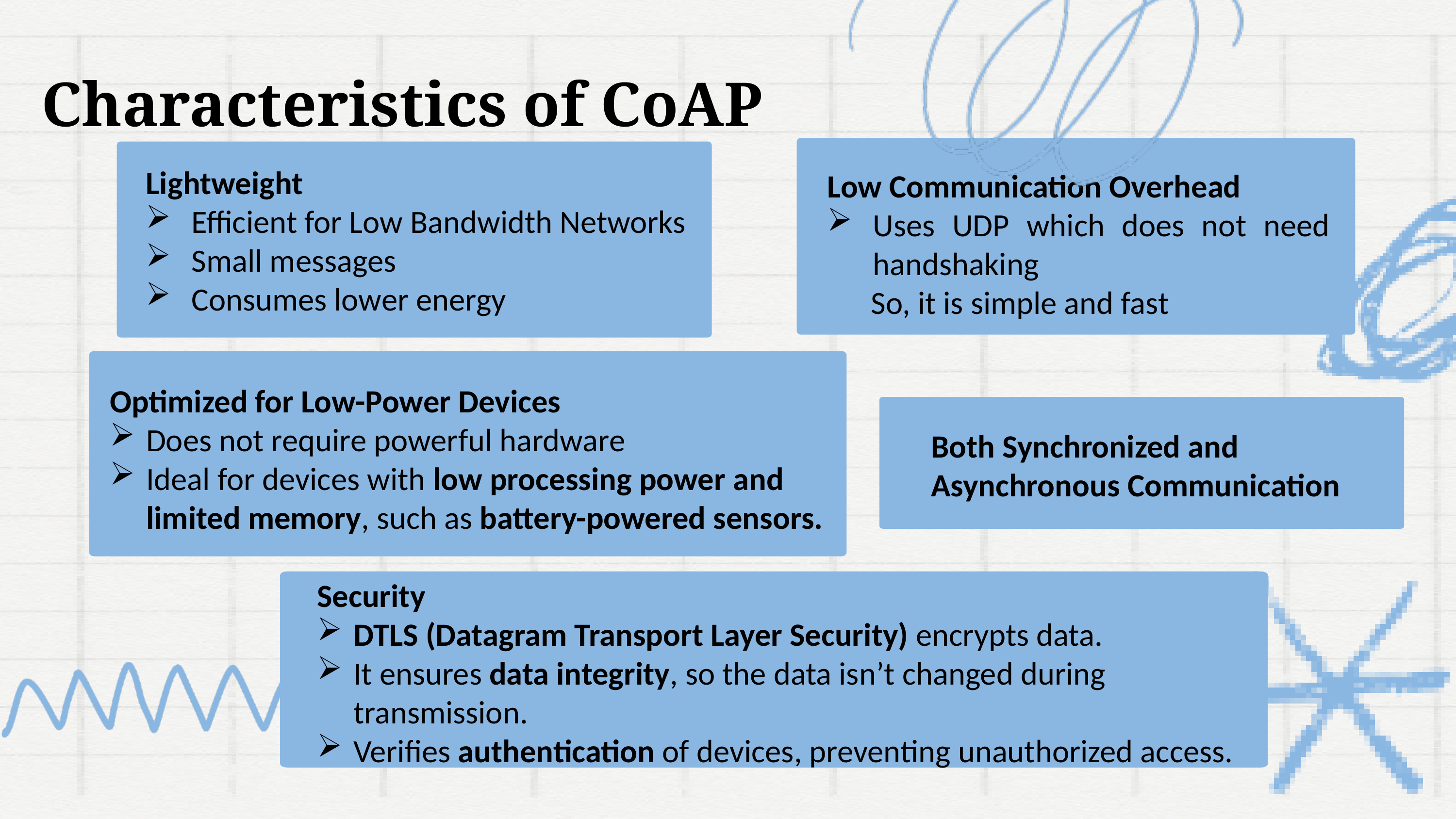

Characteristics of CoAP

Lightweight
Efficient for Low Bandwidth Networks
Small messages
Consumes lower energy

Low Communication Overhead
Uses UDP which does not need handshaking
      So, it is simple and fast

Optimized for Low-Power Devices
Does not require powerful hardware
Ideal for devices with low processing power and limited memory, such as battery-powered sensors.

Both Synchronized and
Asynchronous Communication

Security
DTLS (Datagram Transport Layer Security) encrypts data.
It ensures data integrity, so the data isn’t changed during transmission.
Verifies authentication of devices, preventing unauthorized access.